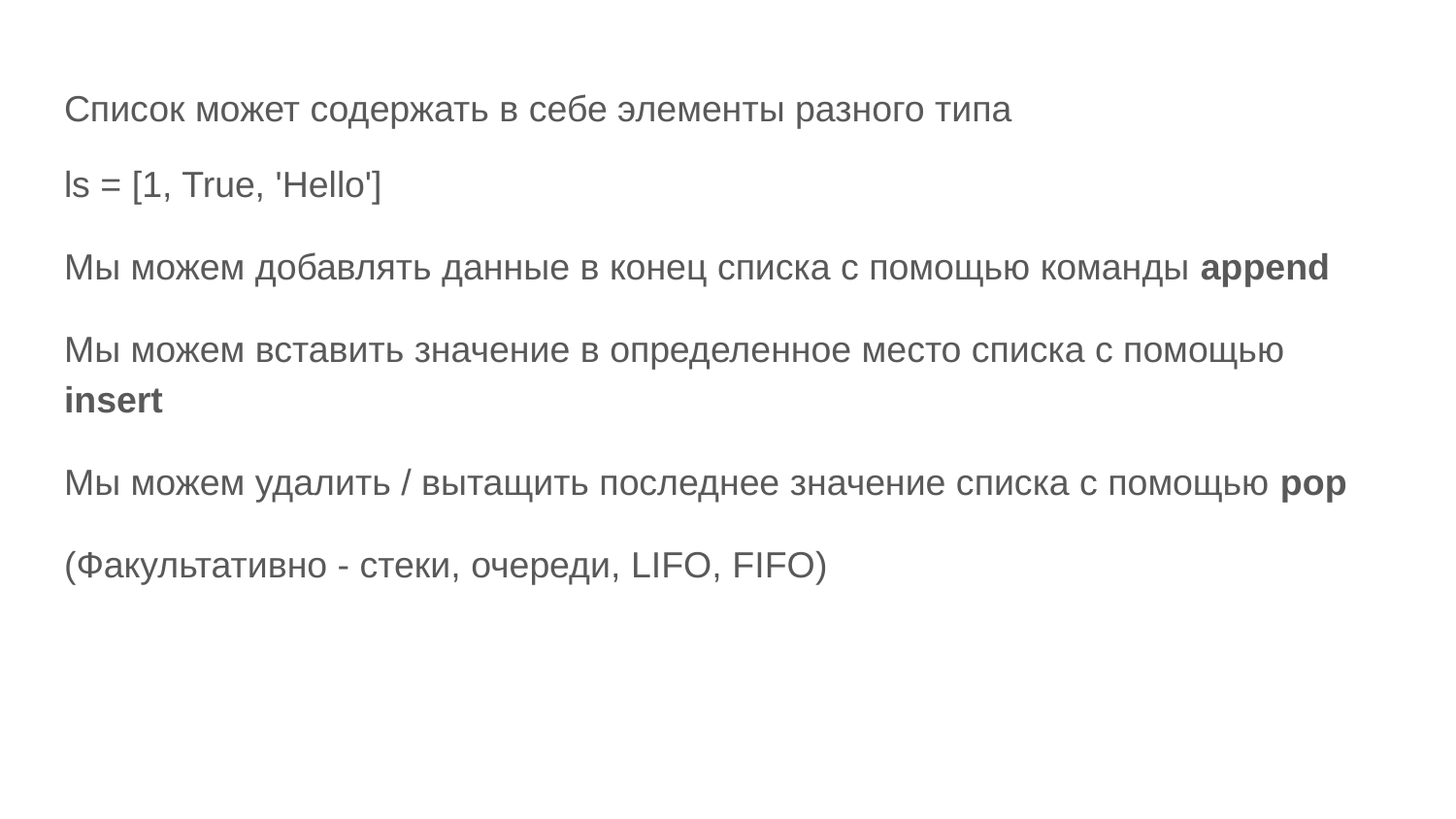

Список может содержать в себе элементы разного типа
ls = [1, True, 'Hello']
Мы можем добавлять данные в конец списка с помощью команды append
Мы можем вставить значение в определенное место списка с помощью insert
Мы можем удалить / вытащить последнее значение списка с помощью pop
(Факультативно - стеки, очереди, LIFO, FIFO)